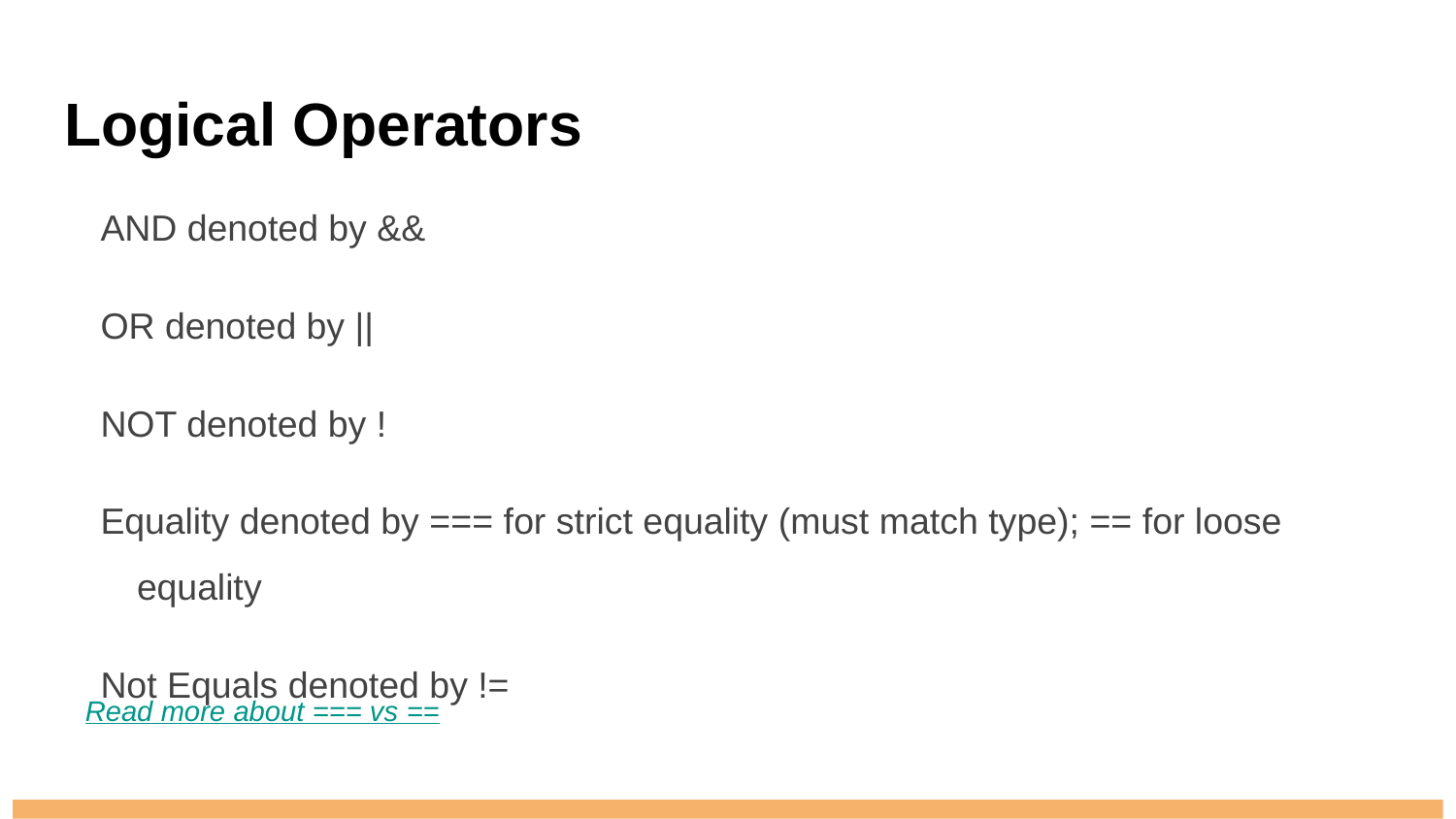

# Logical Operators
AND denoted by &&
OR denoted by ||
NOT denoted by !
Equality denoted by === for strict equality (must match type); == for loose equality
Not Equals denoted by !=
Read more about === vs ==